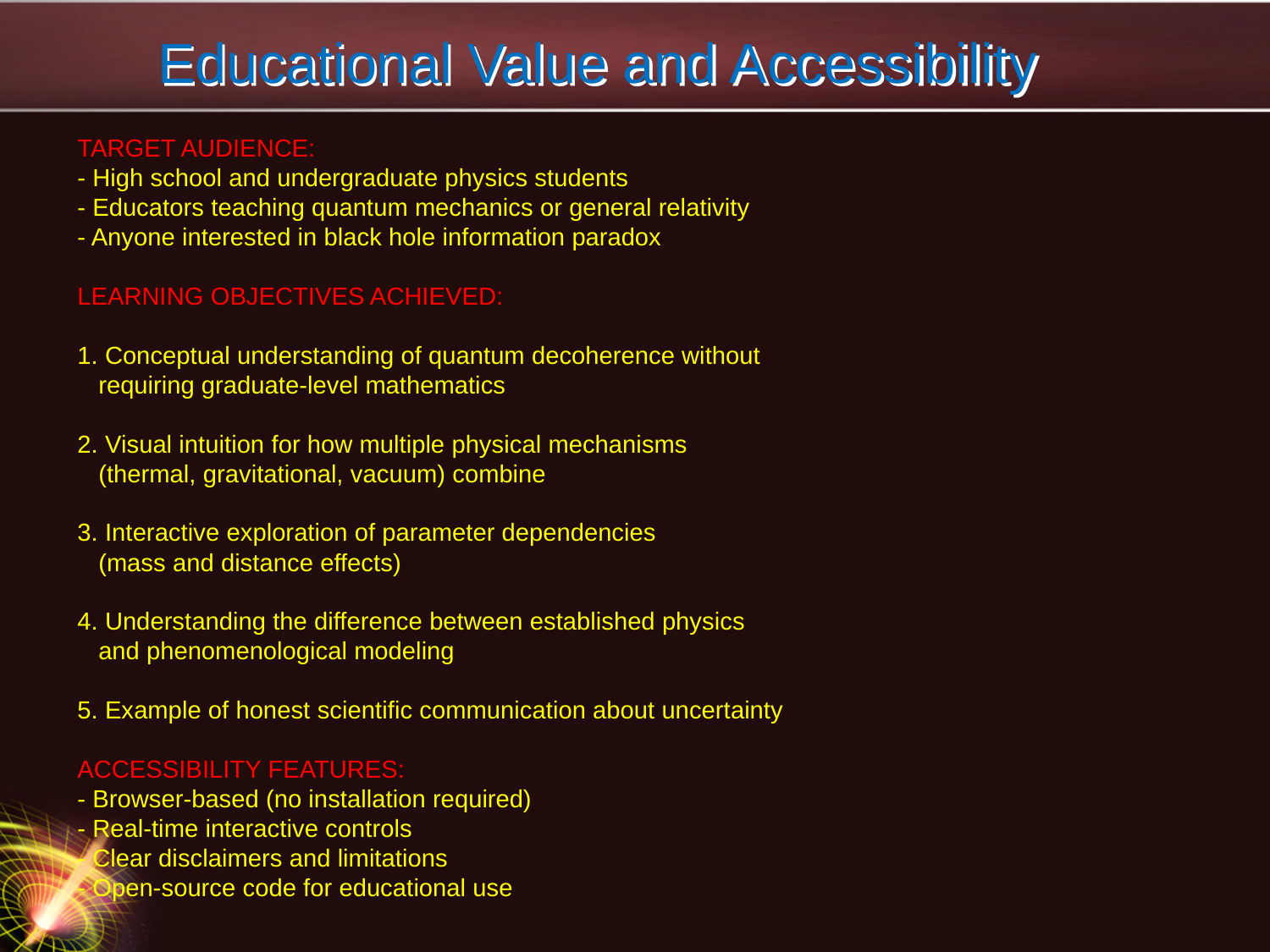

# Educational Value and Accessibility
TARGET AUDIENCE:
- High school and undergraduate physics students
- Educators teaching quantum mechanics or general relativity
- Anyone interested in black hole information paradox

LEARNING OBJECTIVES ACHIEVED:

1. Conceptual understanding of quantum decoherence without
   requiring graduate-level mathematics

2. Visual intuition for how multiple physical mechanisms
   (thermal, gravitational, vacuum) combine

3. Interactive exploration of parameter dependencies
   (mass and distance effects)

4. Understanding the difference between established physics
   and phenomenological modeling

5. Example of honest scientific communication about uncertainty

ACCESSIBILITY FEATURES:
- Browser-based (no installation required)
- Real-time interactive controls
- Clear disclaimers and limitations
- Open-source code for educational use